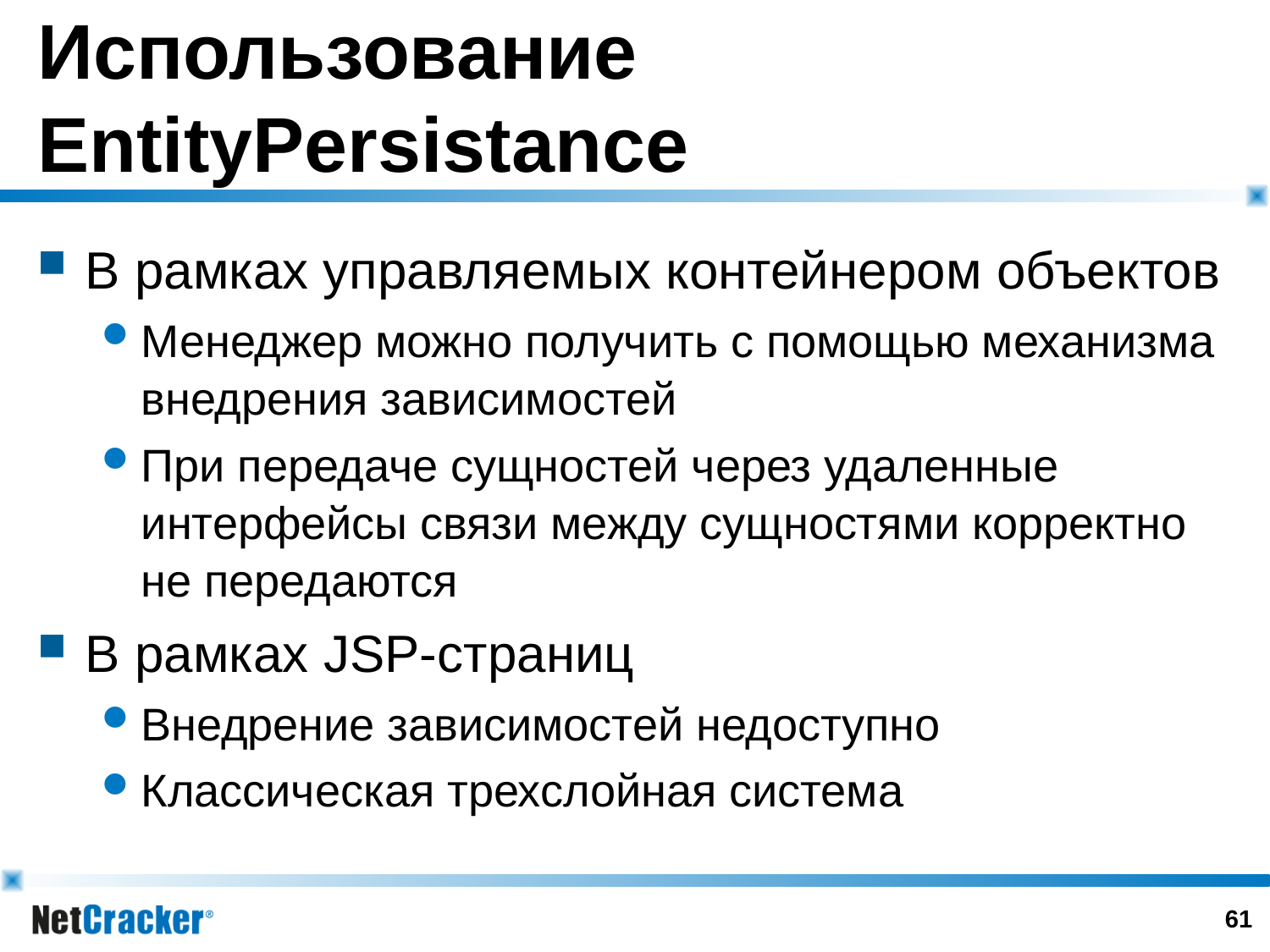

# Использование EntityPersistance
В рамках управляемых контейнером объектов
Менеджер можно получить с помощью механизма внедрения зависимостей
При передаче сущностей через удаленные интерфейсы связи между сущностями корректно не передаются
В рамках JSP-страниц
Внедрение зависимостей недоступно
Классическая трехслойная система
61